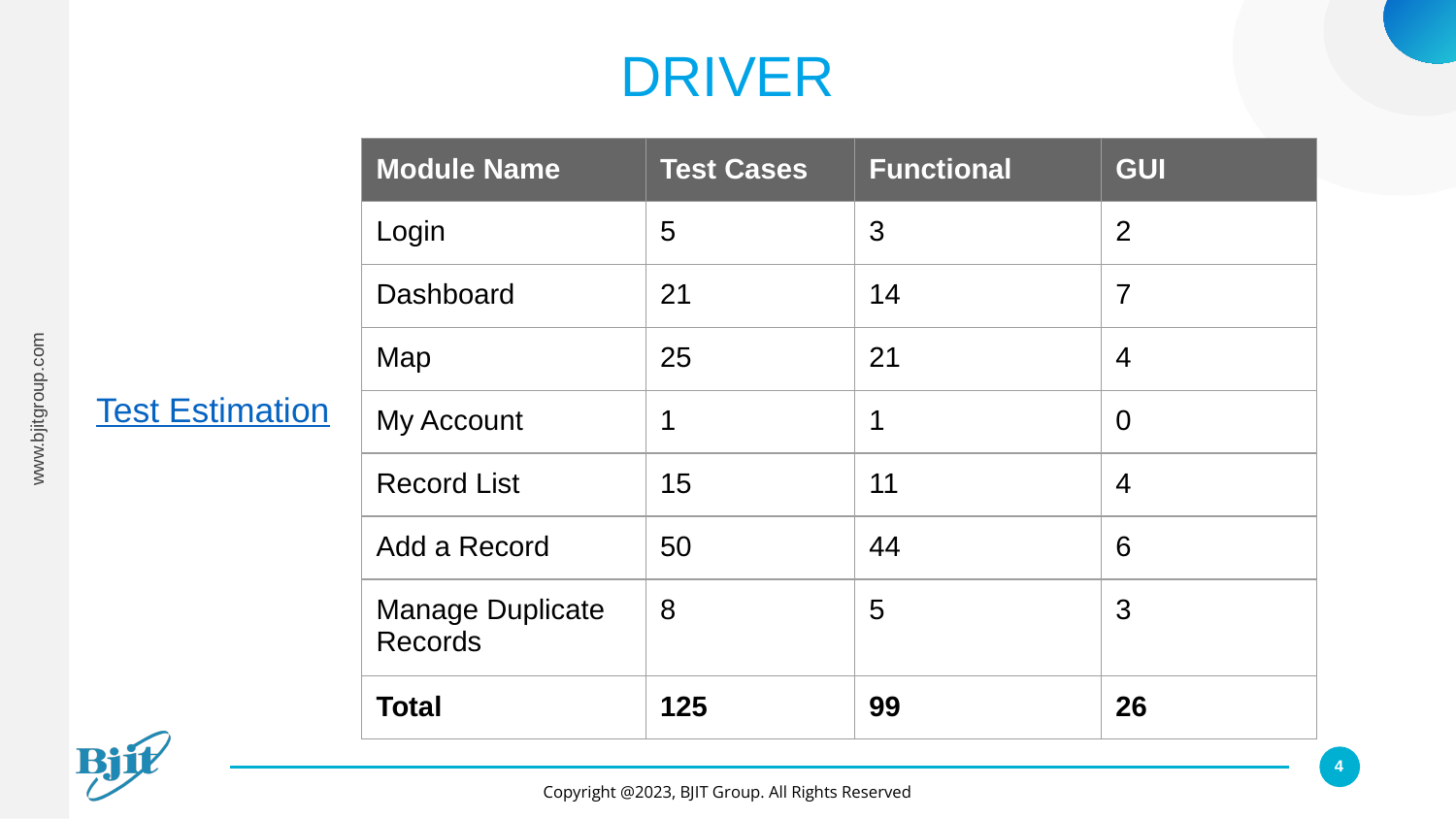

# DRIVER
| Module Name | Test Cases | Functional | GUI |
| --- | --- | --- | --- |
| Login | 5 | 3 | 2 |
| Dashboard | 21 | 14 | 7 |
| Map | 25 | 21 | 4 |
| My Account | 1 | 1 | 0 |
| Record List | 15 | 11 | 4 |
| Add a Record | 50 | 44 | 6 |
| Manage Duplicate Records | 8 | 5 | 3 |
| Total | 125 | 99 | 26 |
Test Estimation